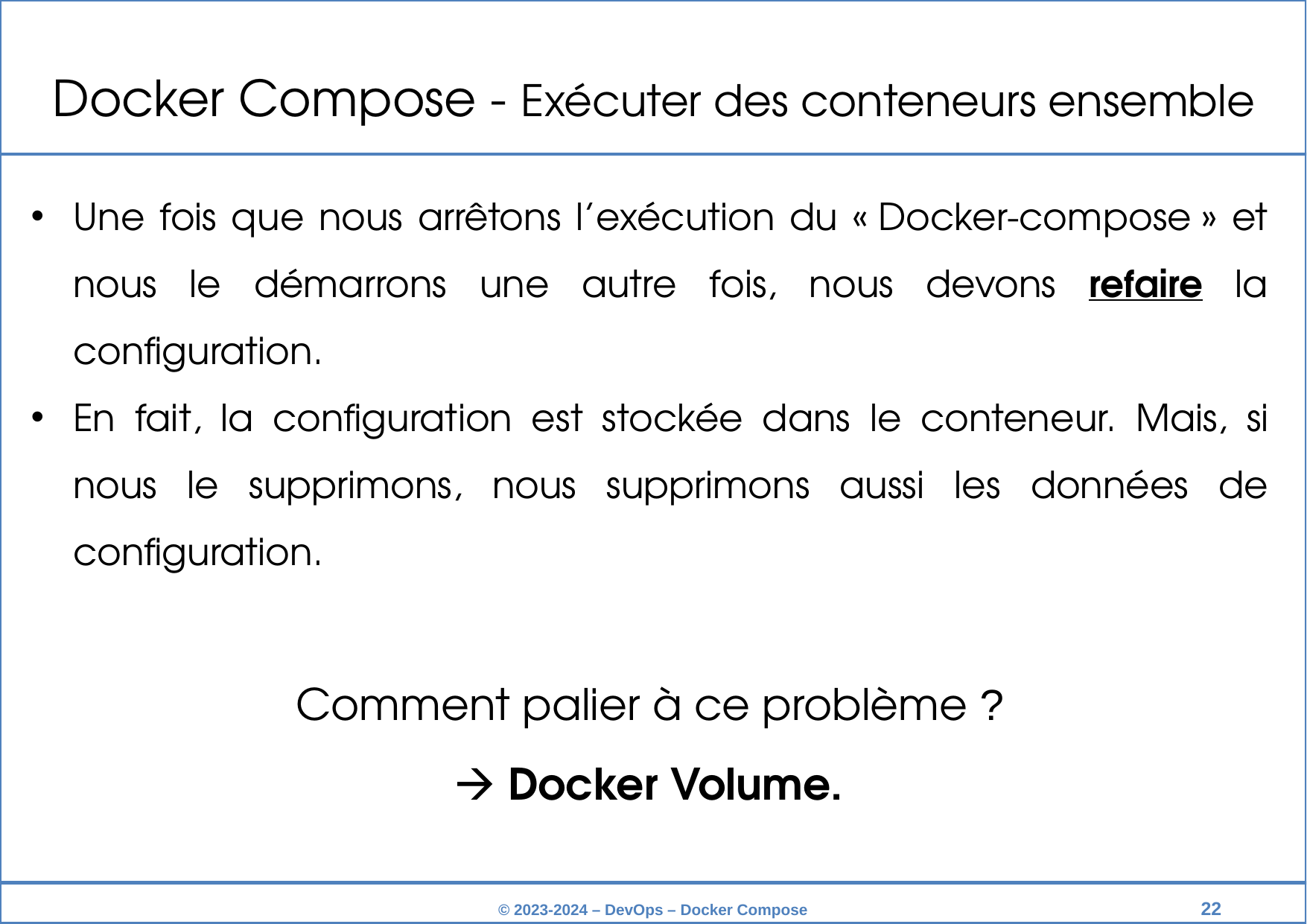

Docker Compose - Exécuter des conteneurs ensemble
Une fois que nous arrêtons l’exécution du « Docker-compose » et nous le démarrons une autre fois, nous devons refaire la configuration.
En fait, la configuration est stockée dans le conteneur. Mais, si nous le supprimons, nous supprimons aussi les données de configuration.

Comment palier à ce problème ?
🡪 Docker Volume.

22